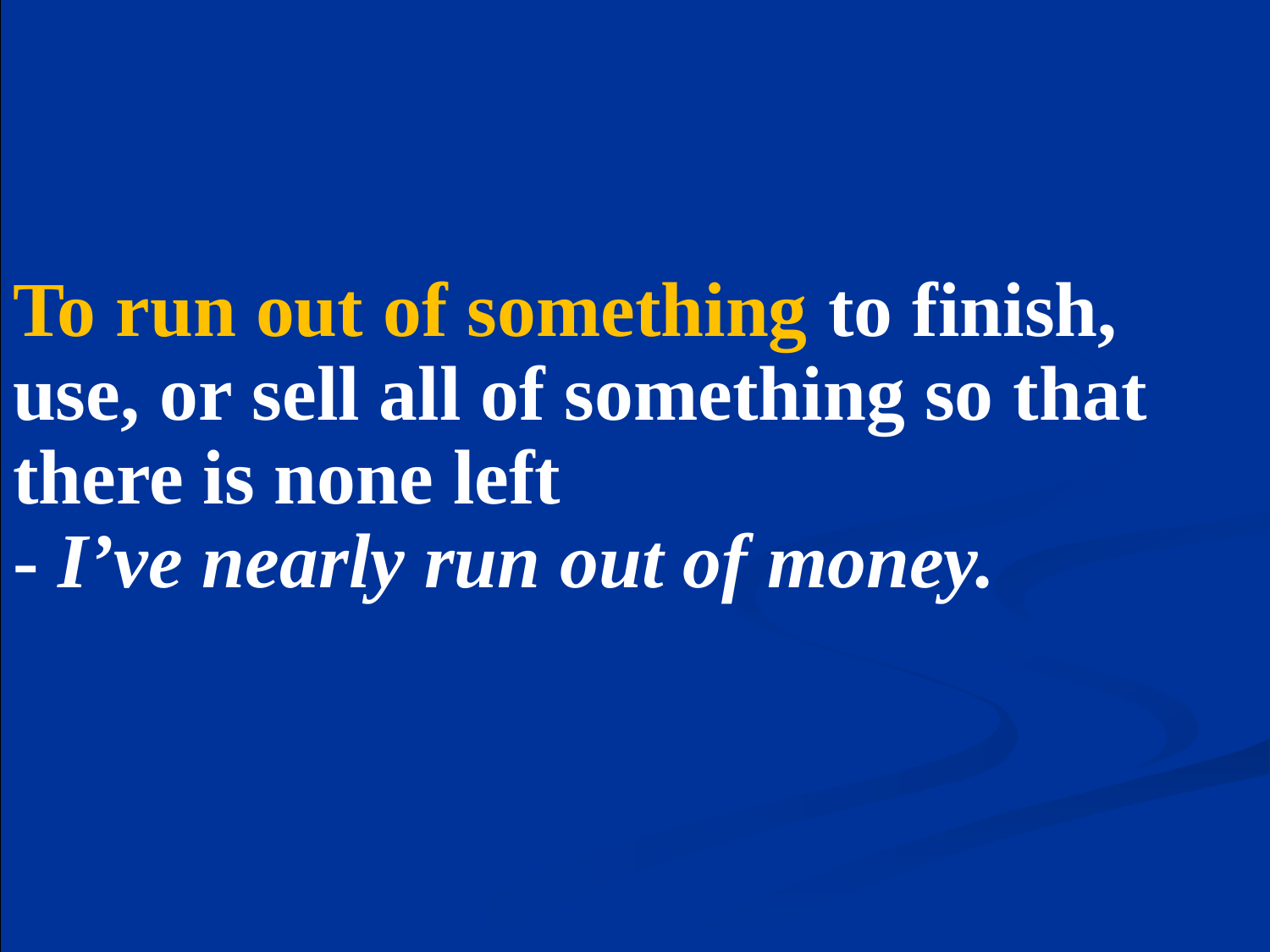

# To run out of something to finish, use, or sell all of something so that there is none left - I’ve nearly run out of money.